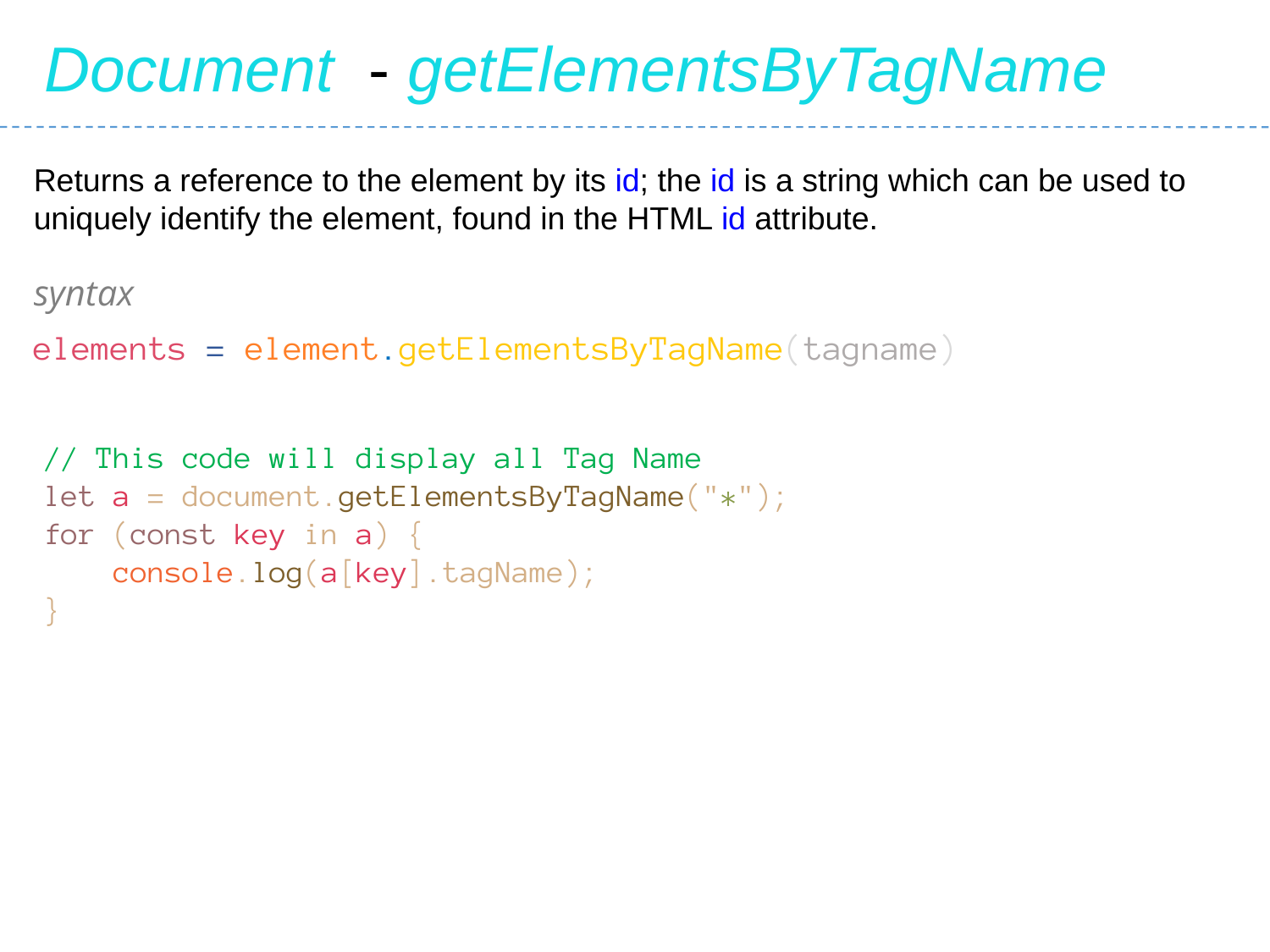

Document  - getElementsByTagName
Returns a reference to the element by its id; the id is a string which can be used to uniquely identify the element, found in the HTML id attribute.
syntax
elements = element.getElementsByTagName(tagname)
// This code will display all Tag Name
let a = document.getElementsByTagName("*");
for (const key in a) {
    console.log(a[key].tagName);
}